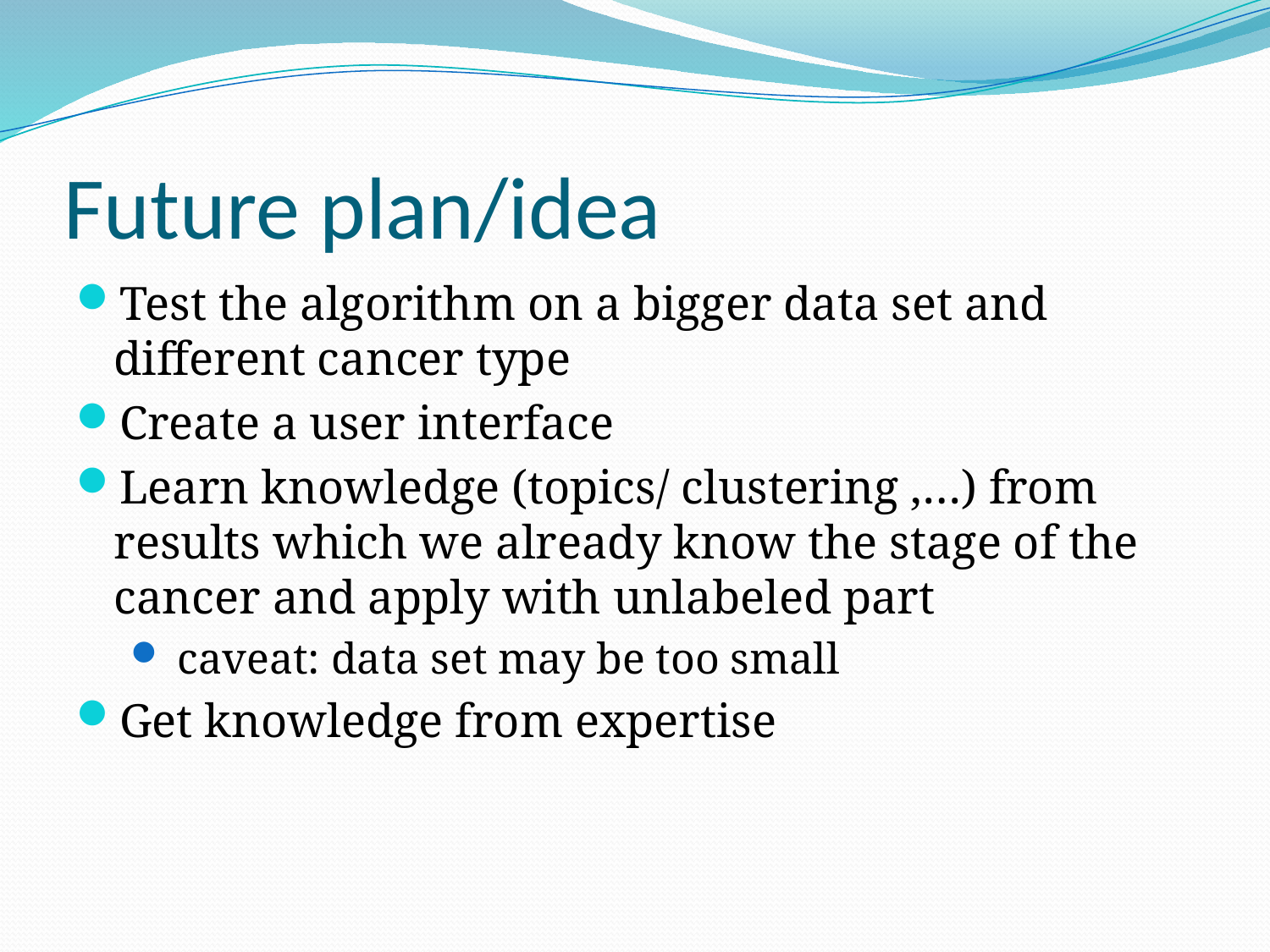

# Future plan/idea
Test the algorithm on a bigger data set and different cancer type
Create a user interface
Learn knowledge (topics/ clustering ,…) from results which we already know the stage of the cancer and apply with unlabeled part
 caveat: data set may be too small
Get knowledge from expertise